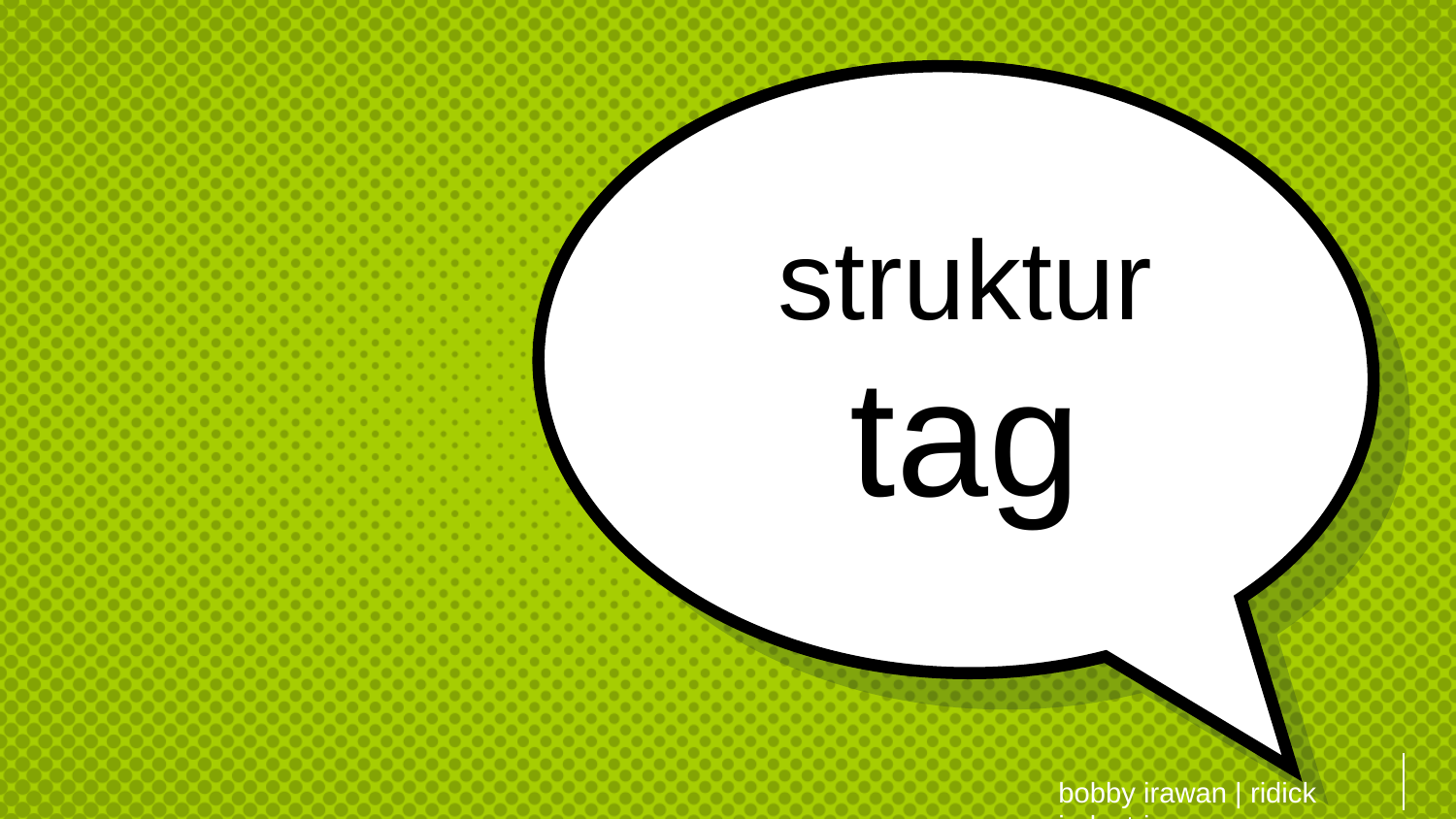

# struktur
tag
10
bobby irawan | ridick industries